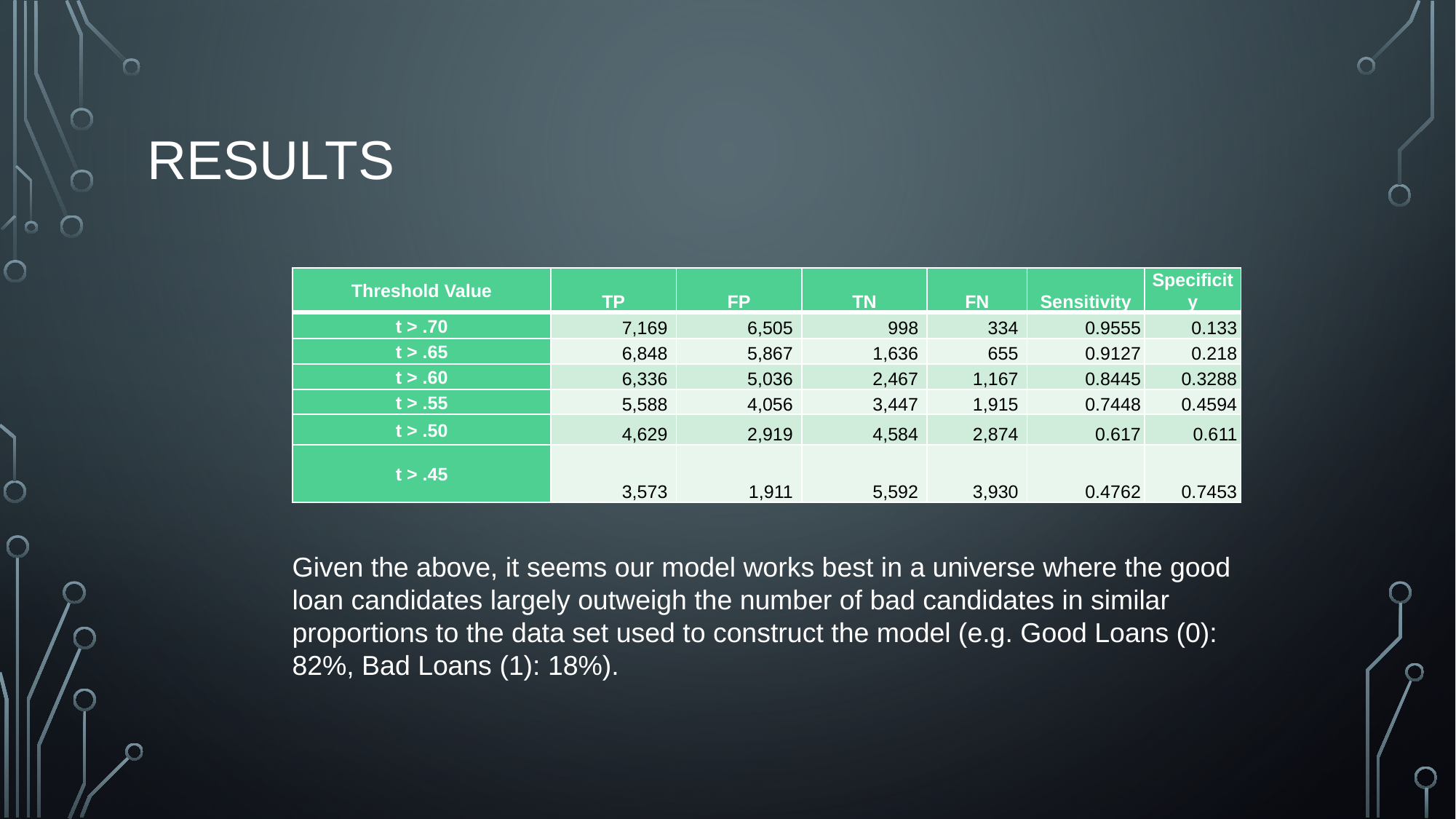

# Results
| Threshold Value | TP | FP | TN | FN | Sensitivity | Specificity |
| --- | --- | --- | --- | --- | --- | --- |
| t > .70 | 7,169 | 6,505 | 998 | 334 | 0.9555 | 0.133 |
| t > .65 | 6,848 | 5,867 | 1,636 | 655 | 0.9127 | 0.218 |
| t > .60 | 6,336 | 5,036 | 2,467 | 1,167 | 0.8445 | 0.3288 |
| t > .55 | 5,588 | 4,056 | 3,447 | 1,915 | 0.7448 | 0.4594 |
| t > .50 | 4,629 | 2,919 | 4,584 | 2,874 | 0.617 | 0.611 |
| t > .45 | 3,573 | 1,911 | 5,592 | 3,930 | 0.4762 | 0.7453 |
Given the above, it seems our model works best in a universe where the good loan candidates largely outweigh the number of bad candidates in similar proportions to the data set used to construct the model (e.g. Good Loans (0): 82%, Bad Loans (1): 18%).